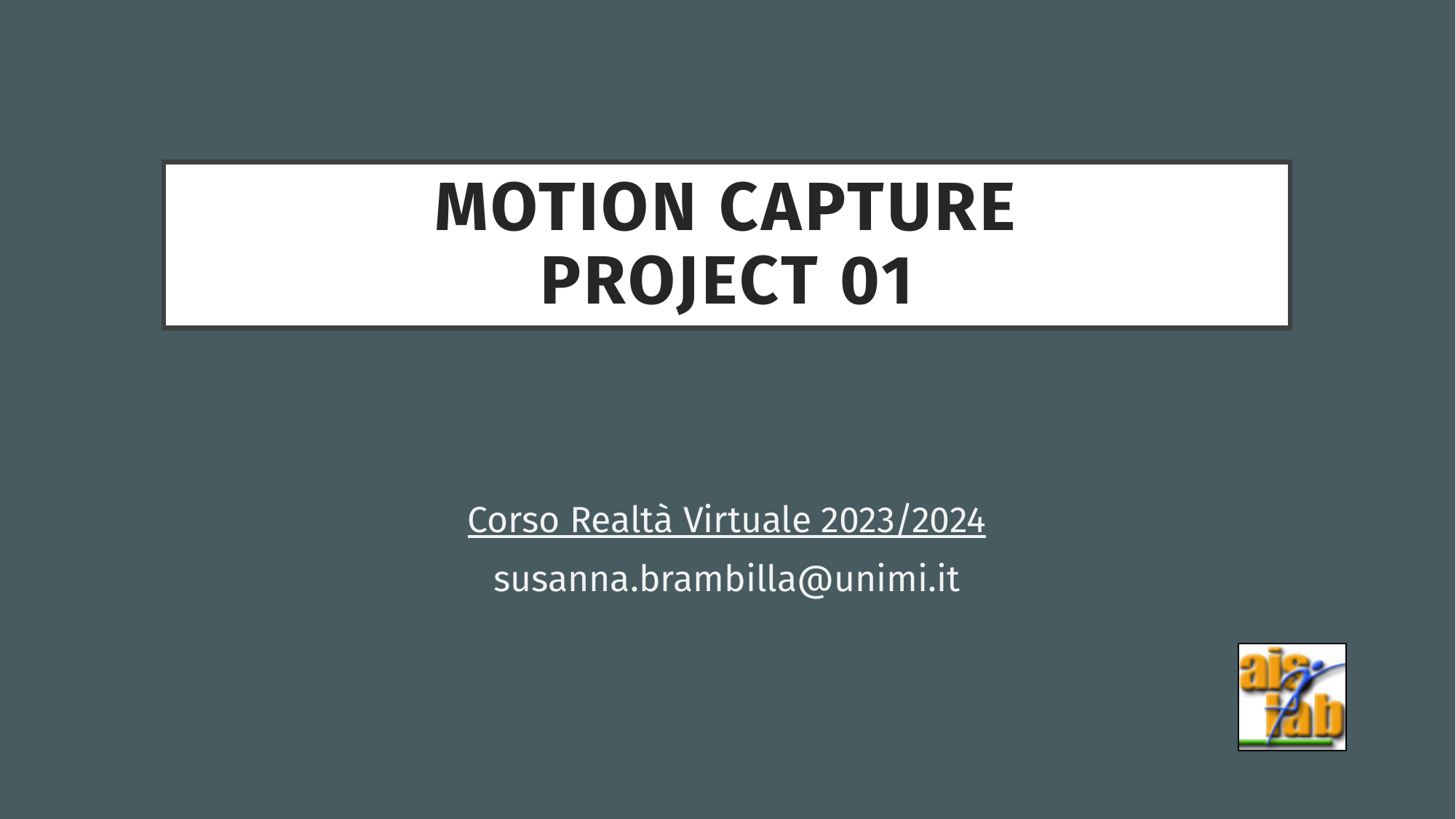

# Motion capture project 01
Corso Realtà Virtuale 2023/2024
susanna.brambilla@unimi.it